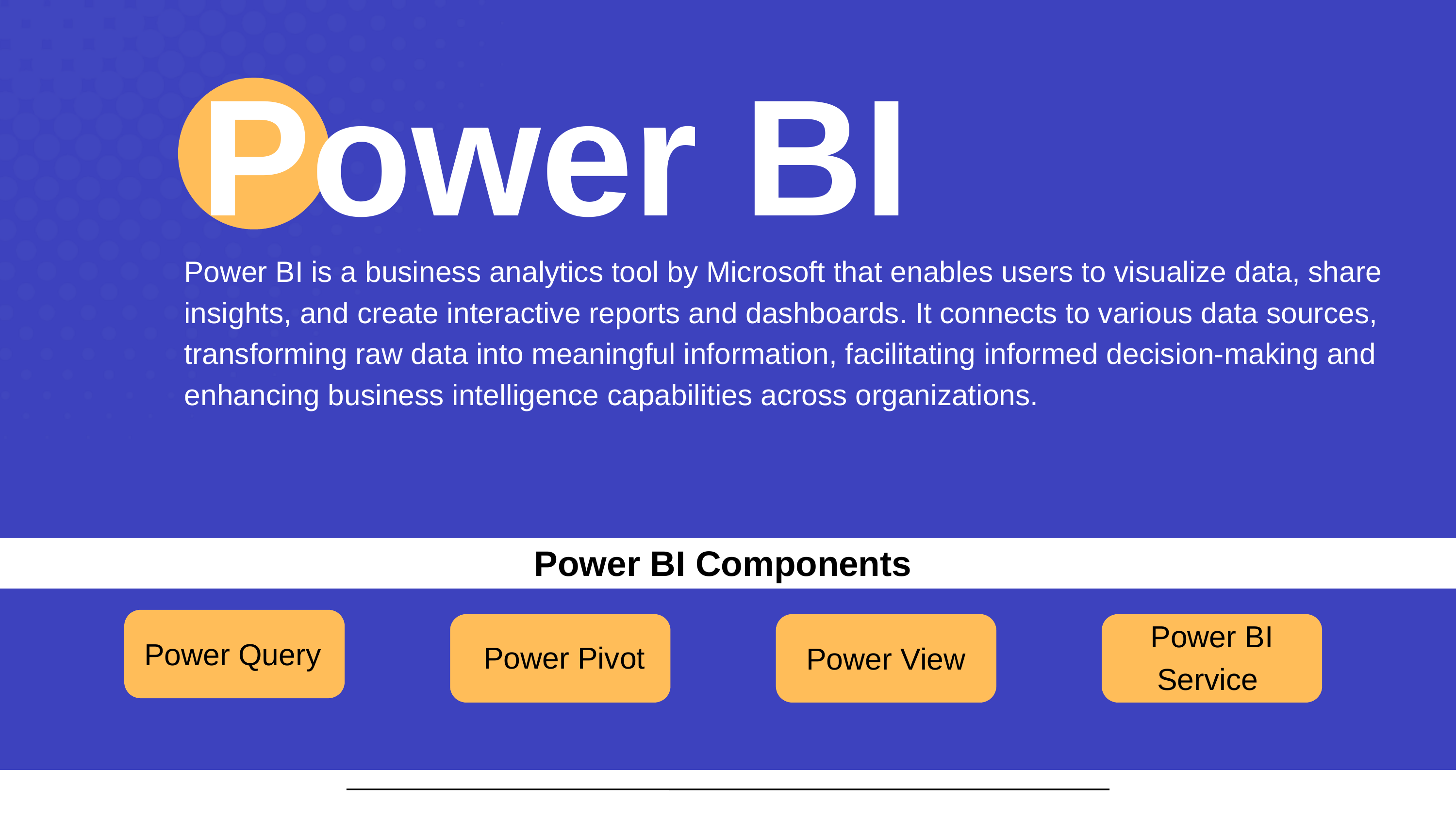

Power BI

Power BI is a business analytics tool by Microsoft that enables users to visualize data, share insights, and create interactive reports and dashboards. It connects to various data sources, transforming raw data into meaningful information, facilitating informed decision-making and enhancing business intelligence capabilities across organizations.
Power BI Components

Power BI Service

Power Query
Power Pivot
Power View